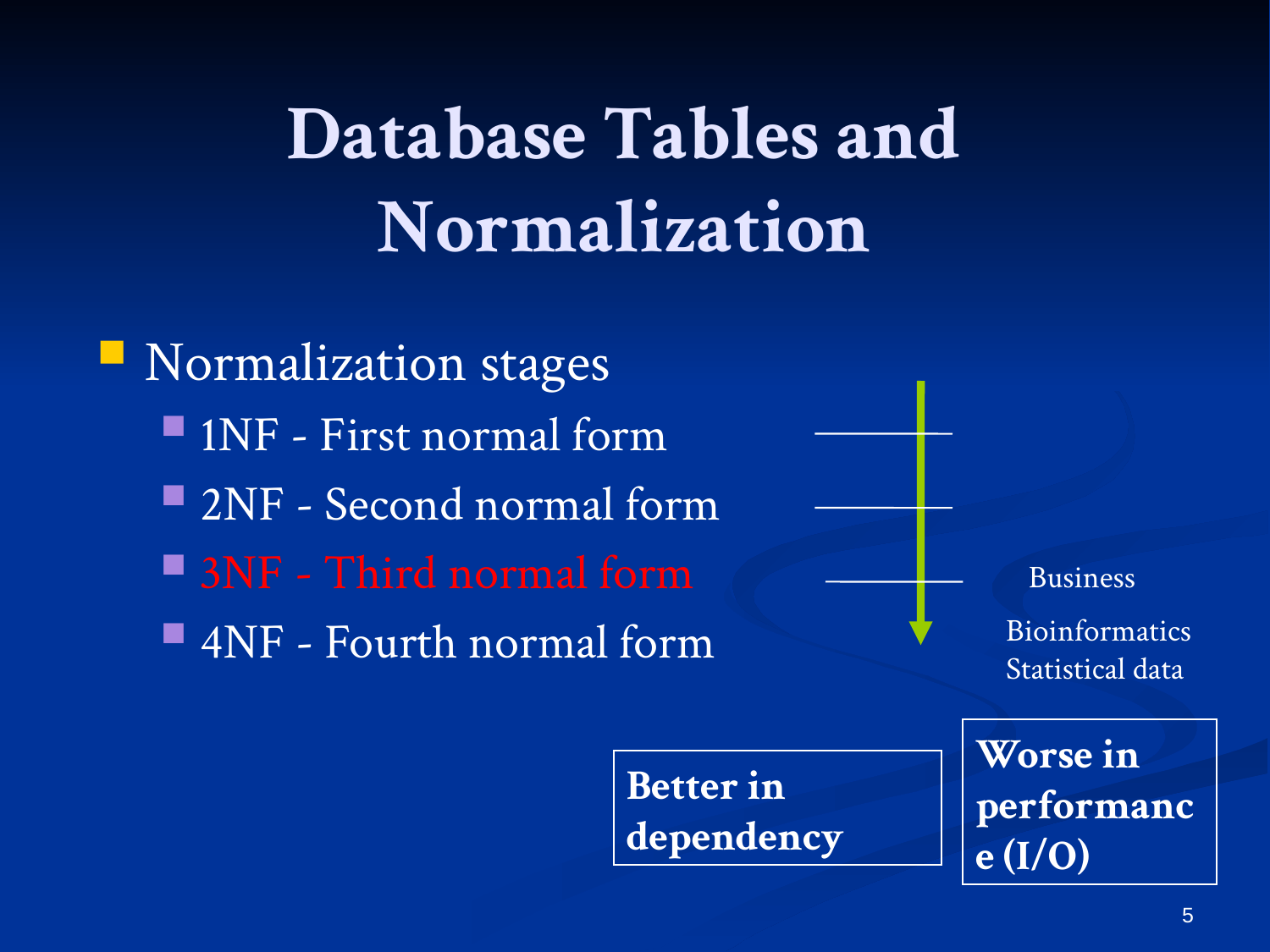

# Database Tables and Normalization
Normalization stages
1NF - First normal form
2NF - Second normal form
3NF - Third normal form
4NF - Fourth normal form

Business

Bioinformatics
Statistical data
Worse in performance (I/O)
Better in dependency
5